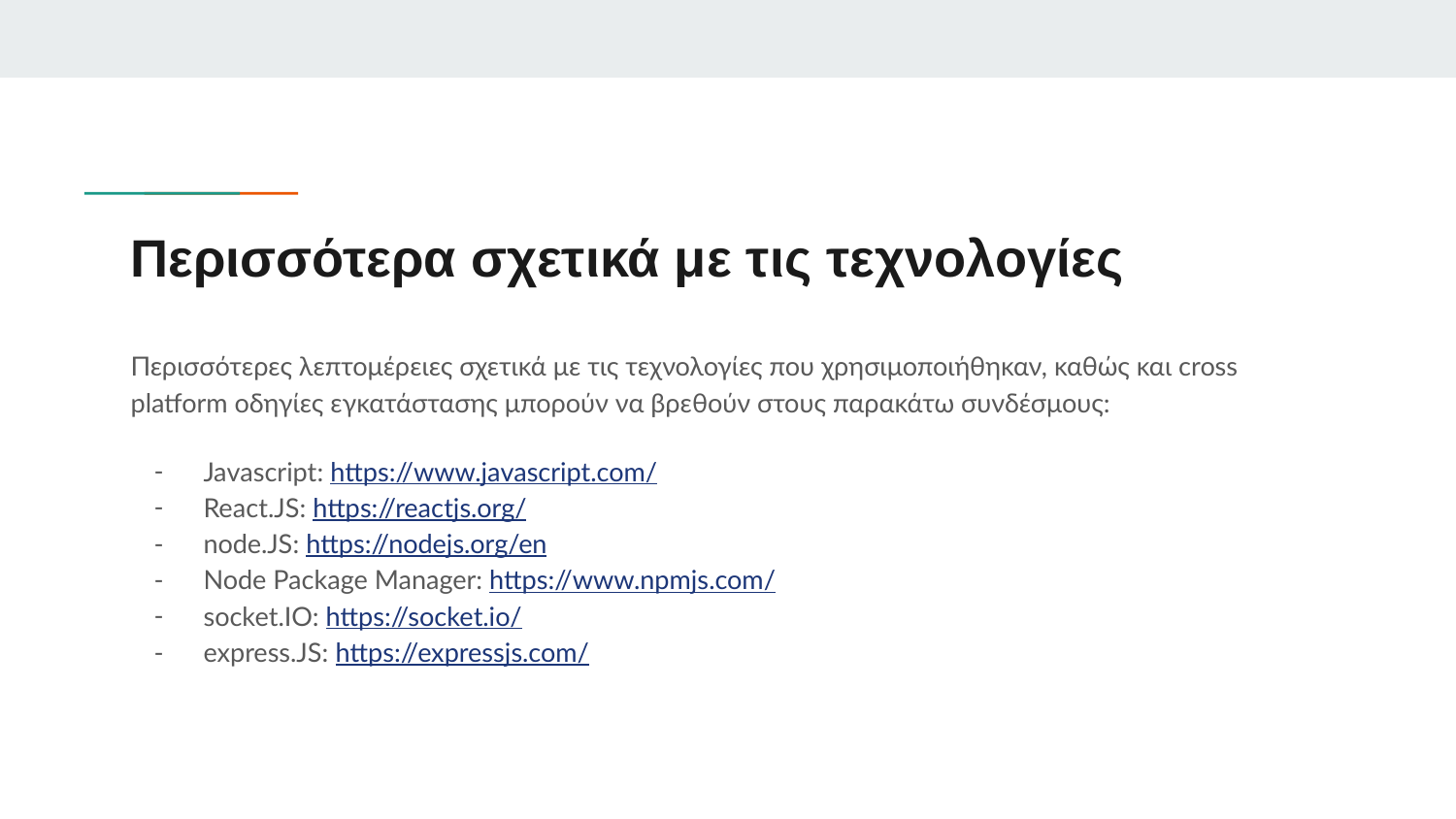

# Περισσότερα σχετικά με τις τεχνολογίες
Περισσότερες λεπτομέρειες σχετικά με τις τεχνολογίες που χρησιμοποιήθηκαν, καθώς και cross platform οδηγίες εγκατάστασης μπορούν να βρεθούν στους παρακάτω συνδέσμους:
Javascript: https://www.javascript.com/
React.JS: https://reactjs.org/
node.JS: https://nodejs.org/en
Node Package Manager: https://www.npmjs.com/
socket.IO: https://socket.io/
express.JS: https://expressjs.com/